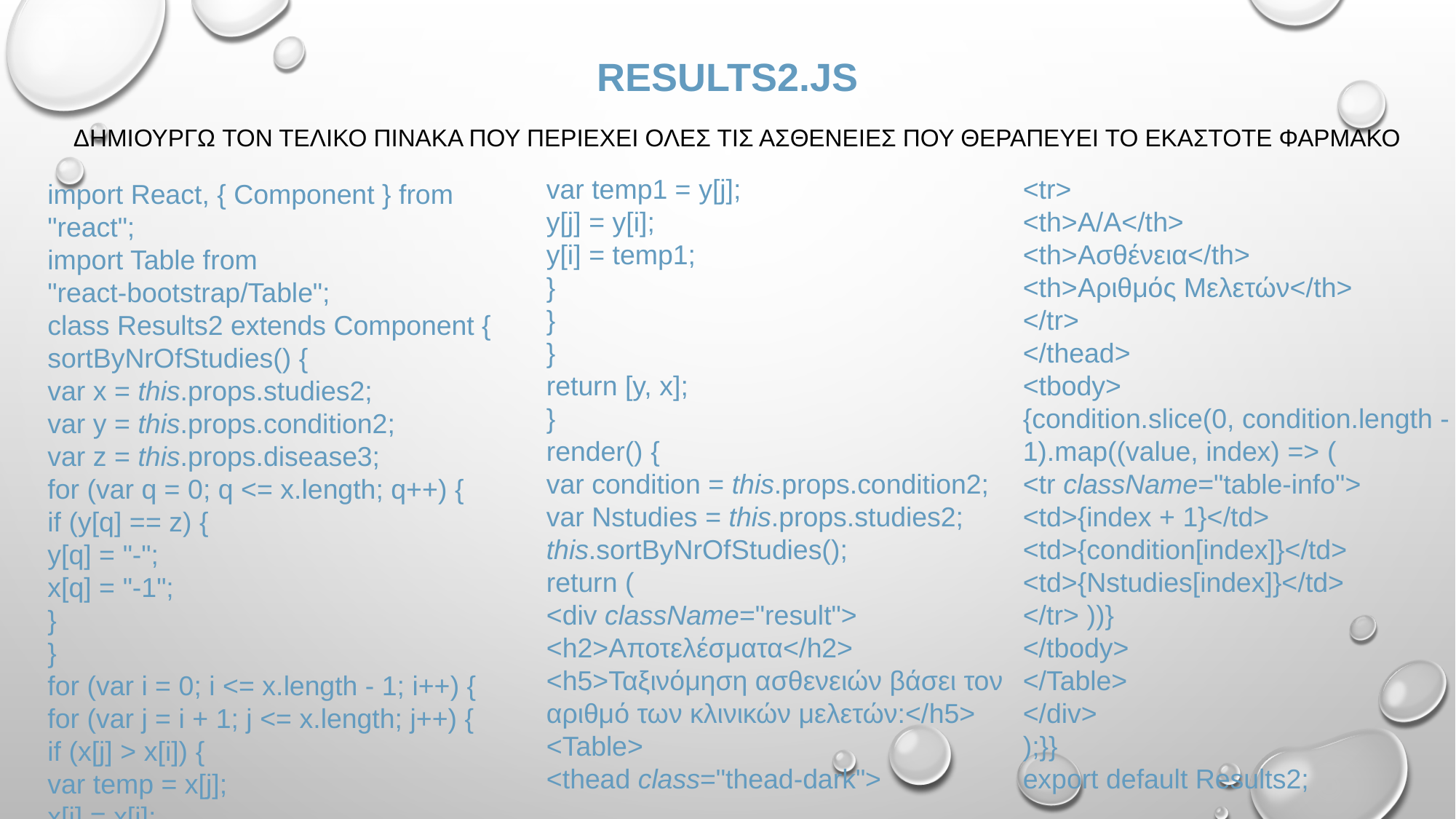

# Results2.js
Δημιουργω τον τελικο πινακα που περιεχει ολεσ τις ασθενειεσ που θεραπευει το εκαστοτε φαρμακο
var temp1 = y[j];
y[j] = y[i];
y[i] = temp1;
}
}
}
return [y, x];
}
render() {
var condition = this.props.condition2;
var Nstudies = this.props.studies2;
this.sortByNrOfStudies();
return (
<div className="result">
<h2>Αποτελέσματα</h2>
<h5>Ταξινόμηση ασθενειών βάσει τον αριθμό των κλινικών μελετών:</h5>
<Table>
<thead class="thead-dark">

<tr>
<th>A/A</th>
<th>Ασθένεια</th>
<th>Αριθμός Μελετών</th>
</tr>
</thead>
<tbody>
{condition.slice(0, condition.length - 1).map((value, index) => (
<tr className="table-info">
<td>{index + 1}</td>
<td>{condition[index]}</td>
<td>{Nstudies[index]}</td>
</tr> ))}
</tbody>
</Table>
</div>
);}}
export default Results2;

import React, { Component } from "react";
import Table from "react-bootstrap/Table";
class Results2 extends Component {
sortByNrOfStudies() {
var x = this.props.studies2;
var y = this.props.condition2;
var z = this.props.disease3;
for (var q = 0; q <= x.length; q++) {
if (y[q] == z) {
y[q] = "-";
x[q] = "-1";
}
}
for (var i = 0; i <= x.length - 1; i++) {
for (var j = i + 1; j <= x.length; j++) {
if (x[j] > x[i]) {
var temp = x[j];
x[j] = x[i];
x[i] = temp;